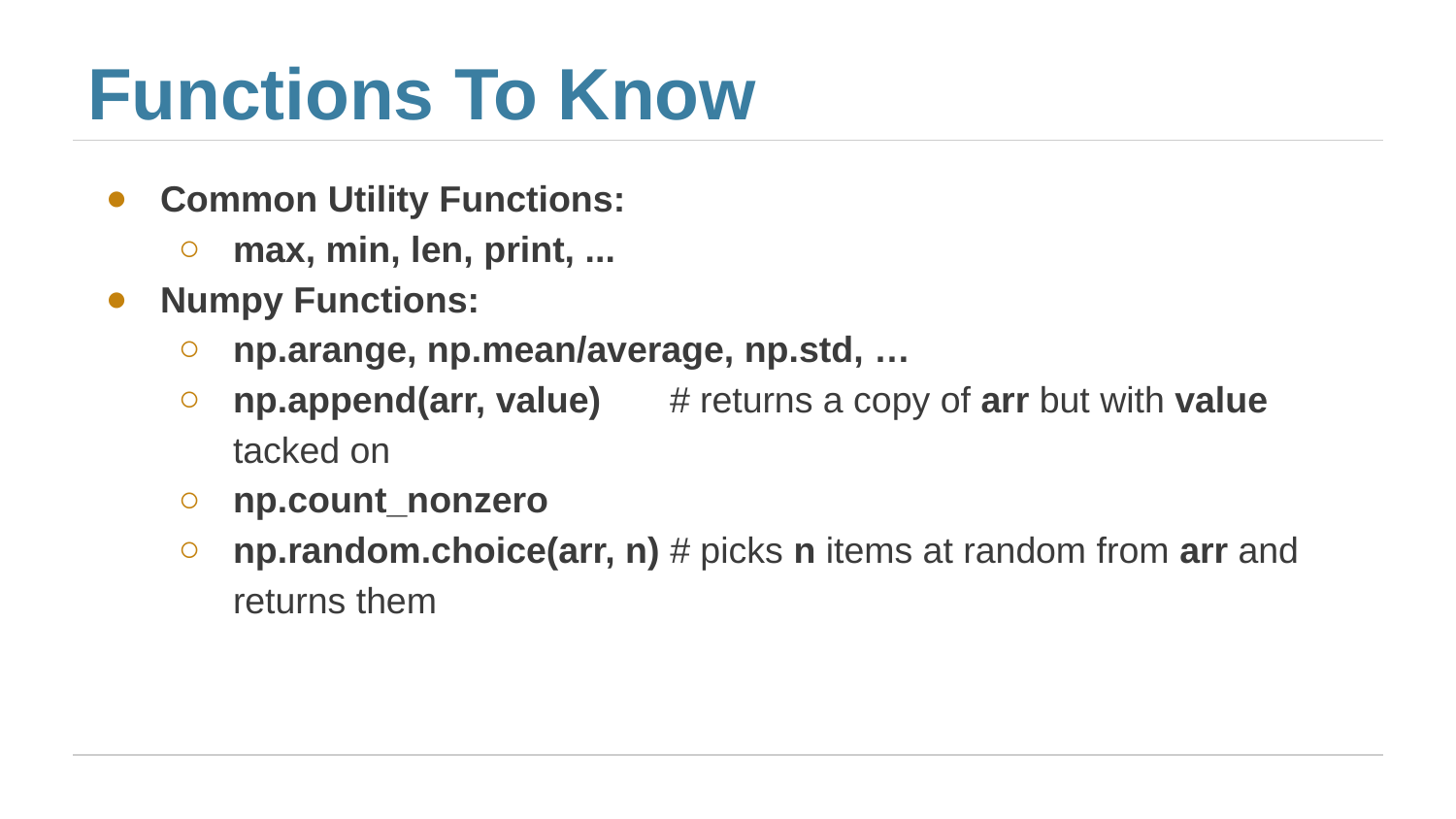

# Functions To Know
Common Utility Functions:
max, min, len, print, ...
Numpy Functions:
np.arange, np.mean/average, np.std, …
np.append(arr, value)	# returns a copy of arr but with value tacked on
np.count_nonzero
np.random.choice(arr, n) # picks n items at random from arr and returns them